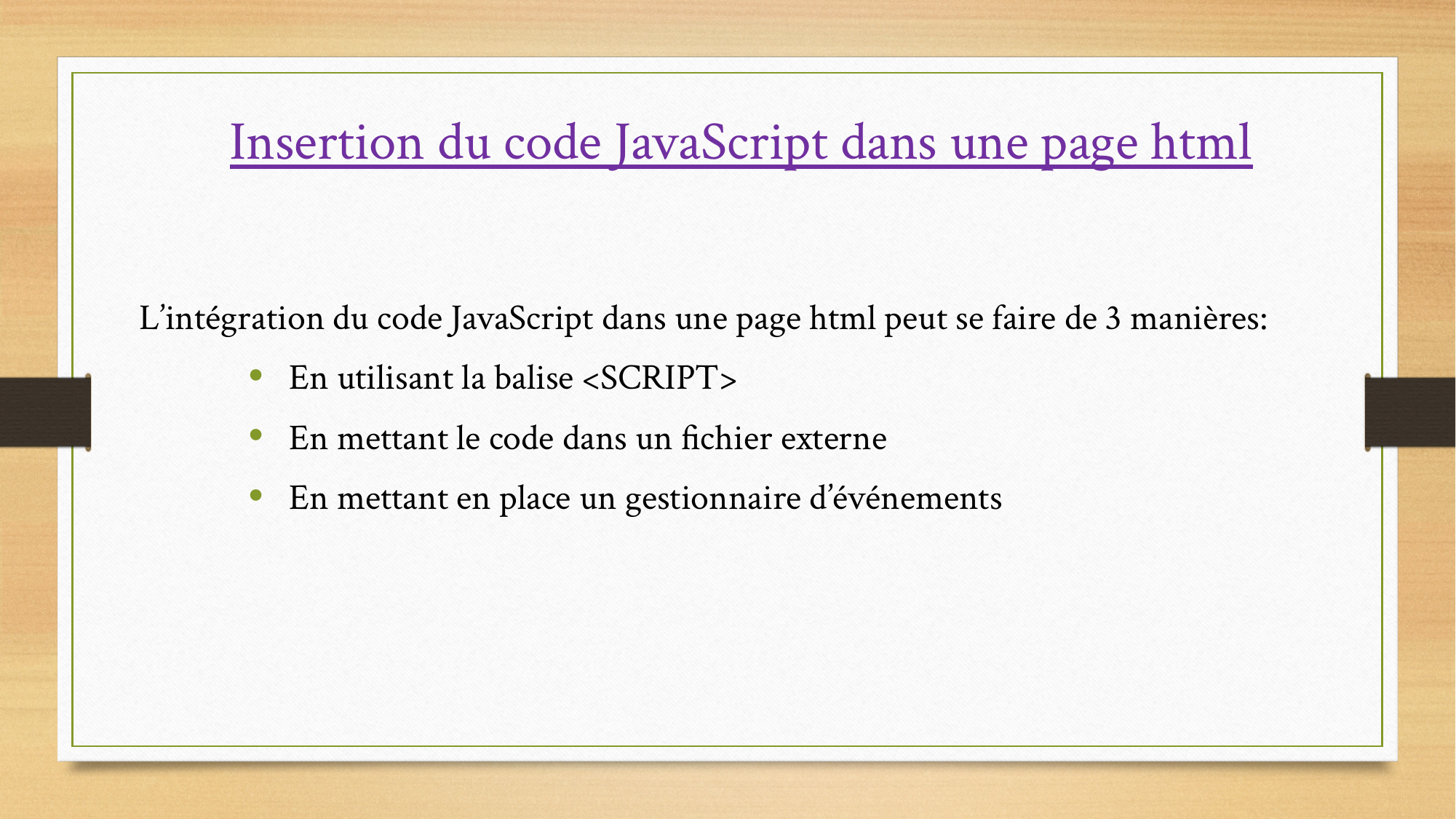

# Insertion du code JavaScript dans une page html
L’intégration du code JavaScript dans une page html peut se faire de 3 manières:
En utilisant la balise <SCRIPT>
En mettant le code dans un fichier externe
En mettant en place un gestionnaire d’événements